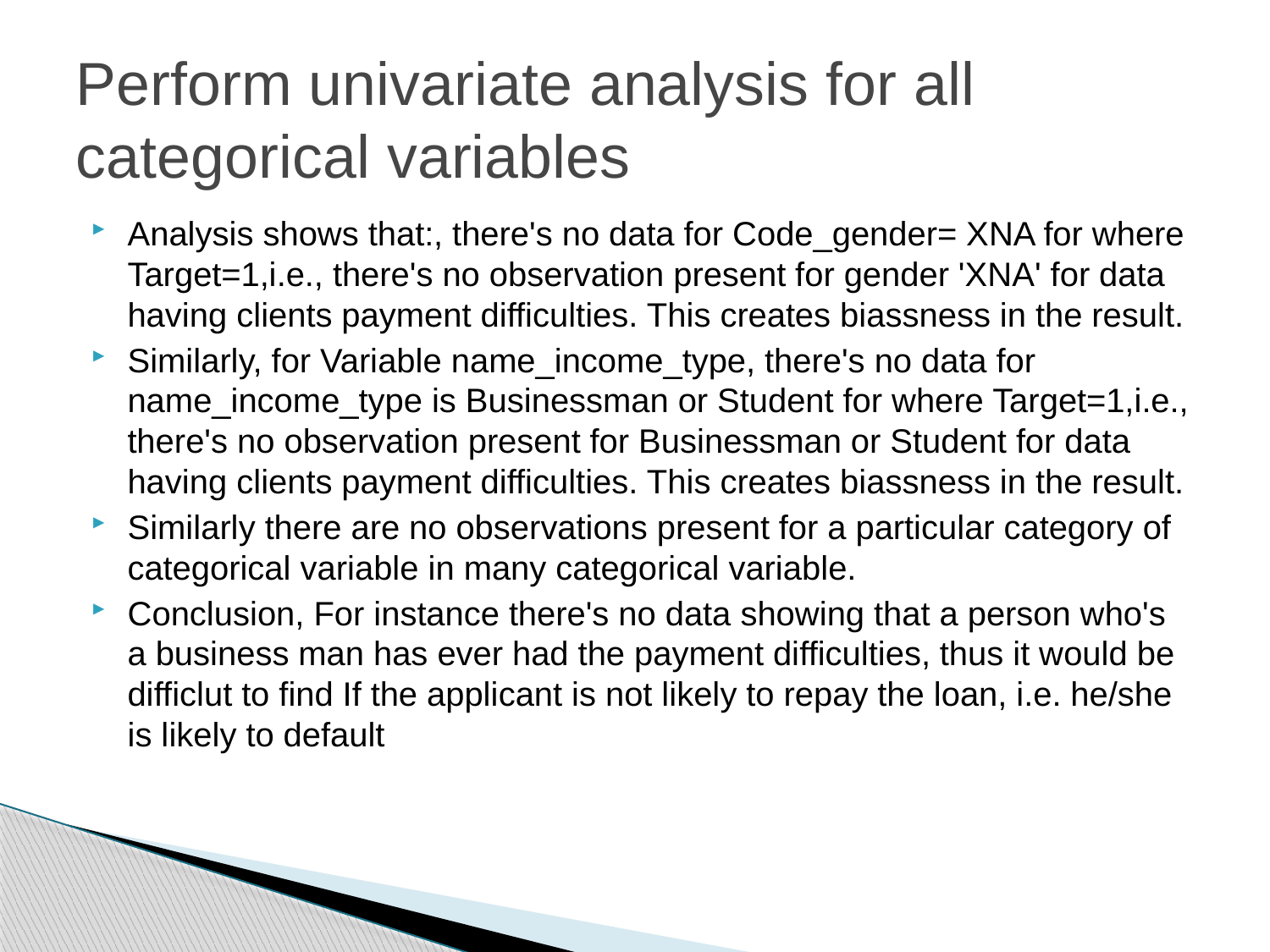

# Perform univariate analysis for all categorical variables
Analysis shows that:, there's no data for Code_gender= XNA for where Target=1,i.e., there's no observation present for gender 'XNA' for data having clients payment difficulties. This creates biassness in the result.
Similarly, for Variable name_income_type, there's no data for name_income_type is Businessman or Student for where Target=1,i.e., there's no observation present for Businessman or Student for data having clients payment difficulties. This creates biassness in the result.
Similarly there are no observations present for a particular category of categorical variable in many categorical variable.
Conclusion, For instance there's no data showing that a person who's a business man has ever had the payment difficulties, thus it would be difficlut to find If the applicant is not likely to repay the loan, i.e. he/she is likely to default